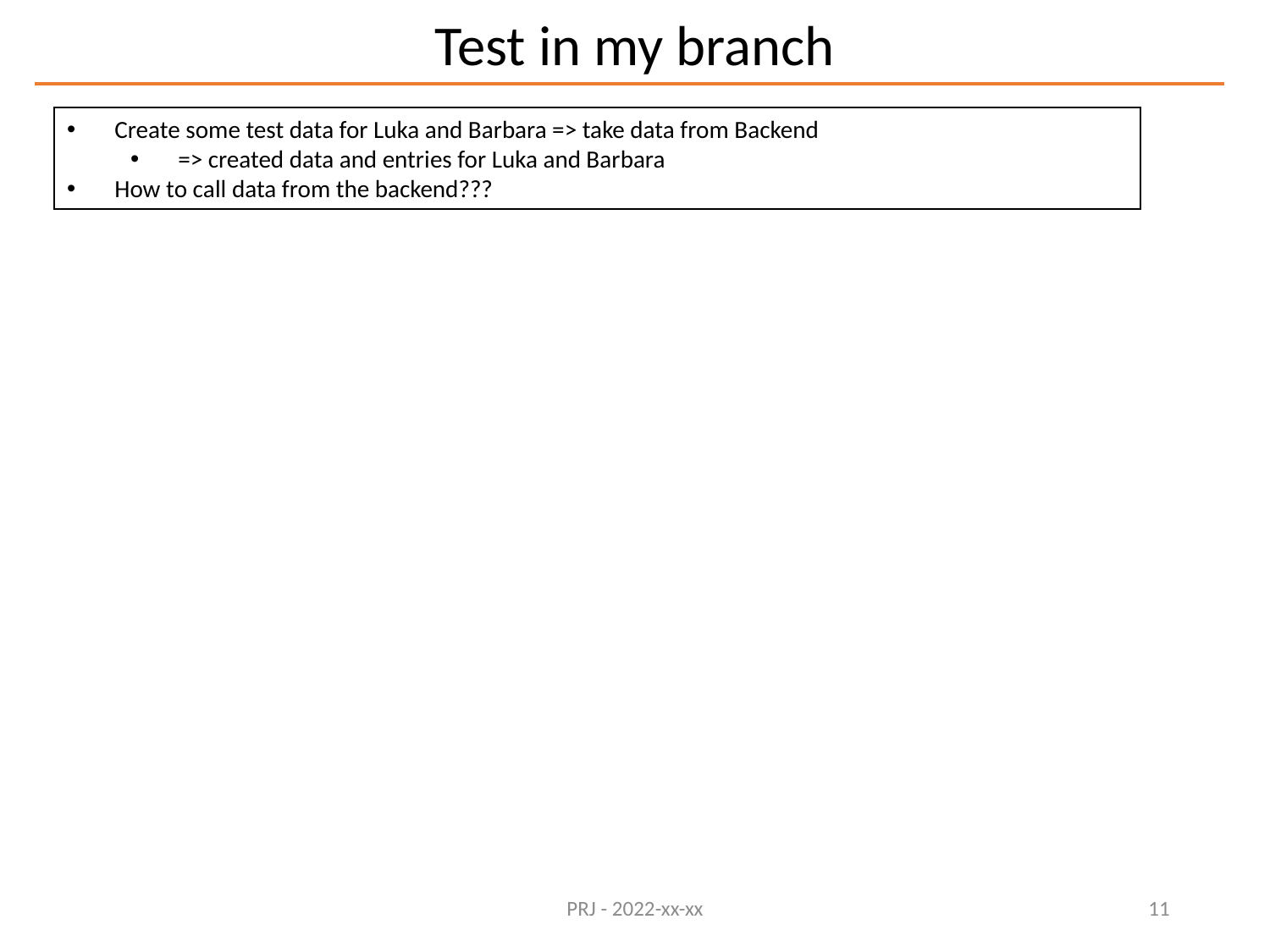

# Test in my branch
Create some test data for Luka and Barbara => take data from Backend
=> created data and entries for Luka and Barbara
How to call data from the backend???
PRJ - 2022-xx-xx
11